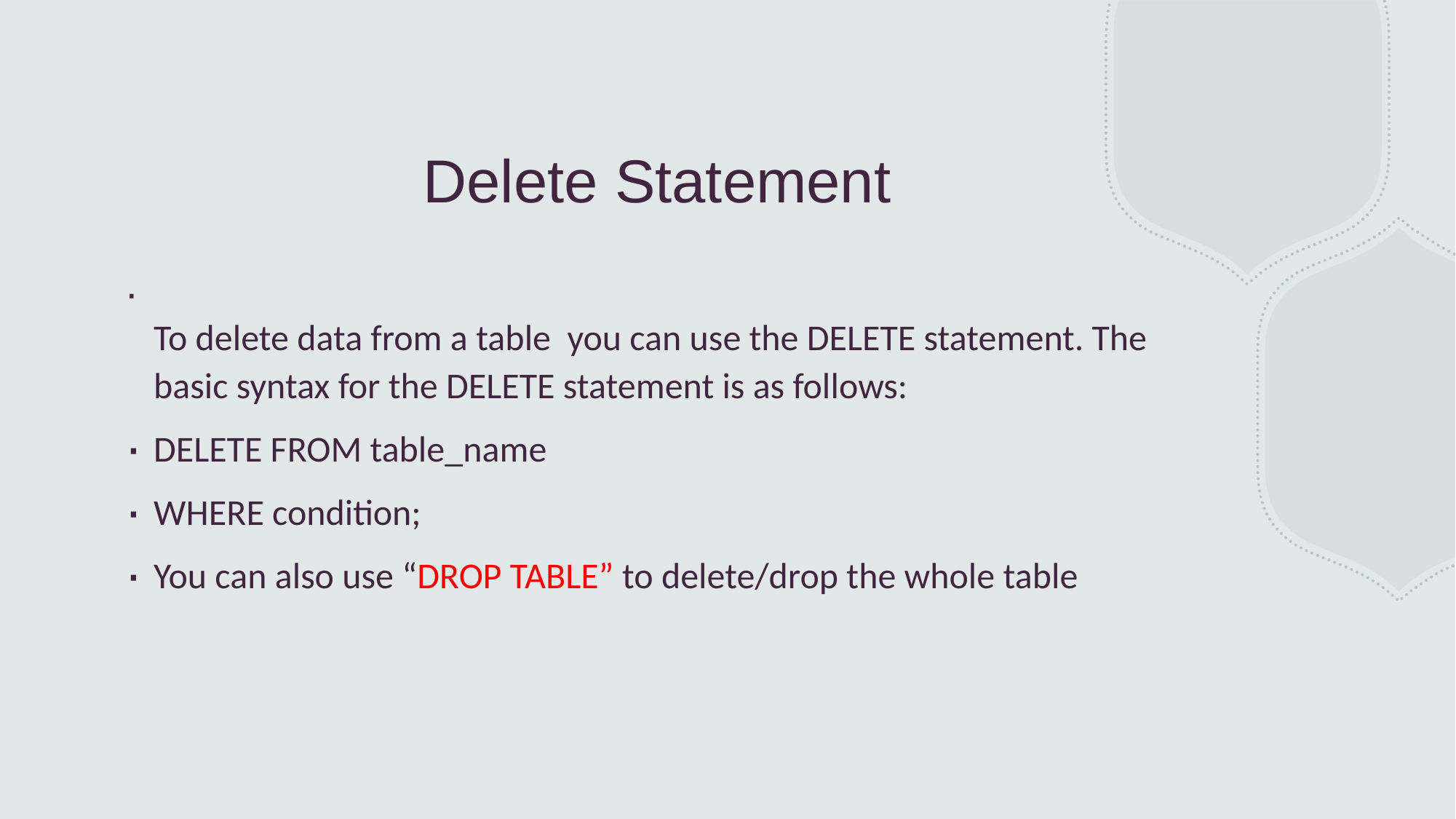

# Delete Statement
To delete data from a table  you can use the DELETE statement. The basic syntax for the DELETE statement is as follows:
DELETE FROM table_name
WHERE condition;
You can also use “DROP TABLE” to delete/drop the whole table